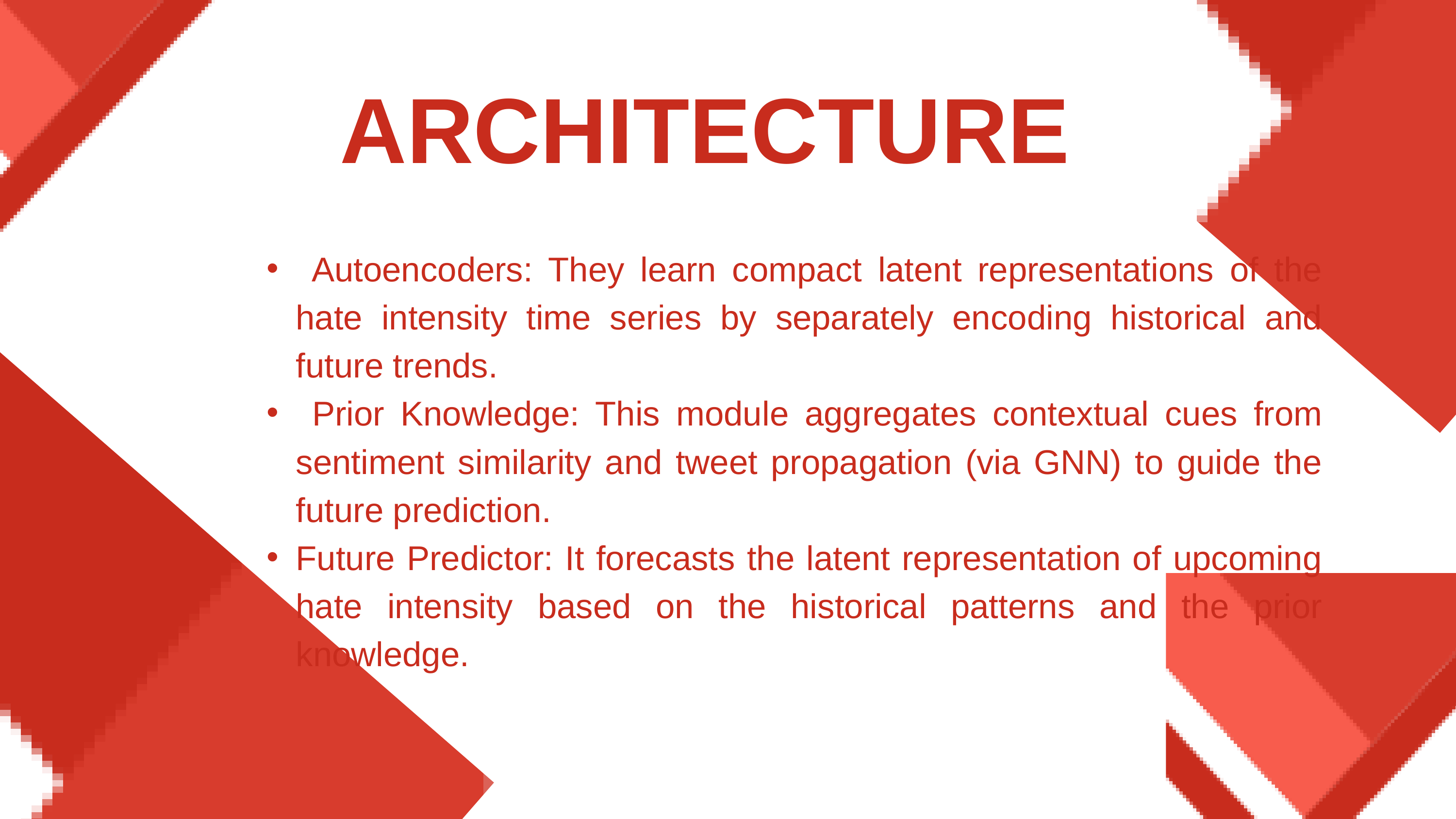

ARCHITECTURE
 Autoencoders: They learn compact latent representations of the hate intensity time series by separately encoding historical and future trends.
 Prior Knowledge: This module aggregates contextual cues from sentiment similarity and tweet propagation (via GNN) to guide the future prediction.
Future Predictor: It forecasts the latent representation of upcoming hate intensity based on the historical patterns and the prior knowledge.